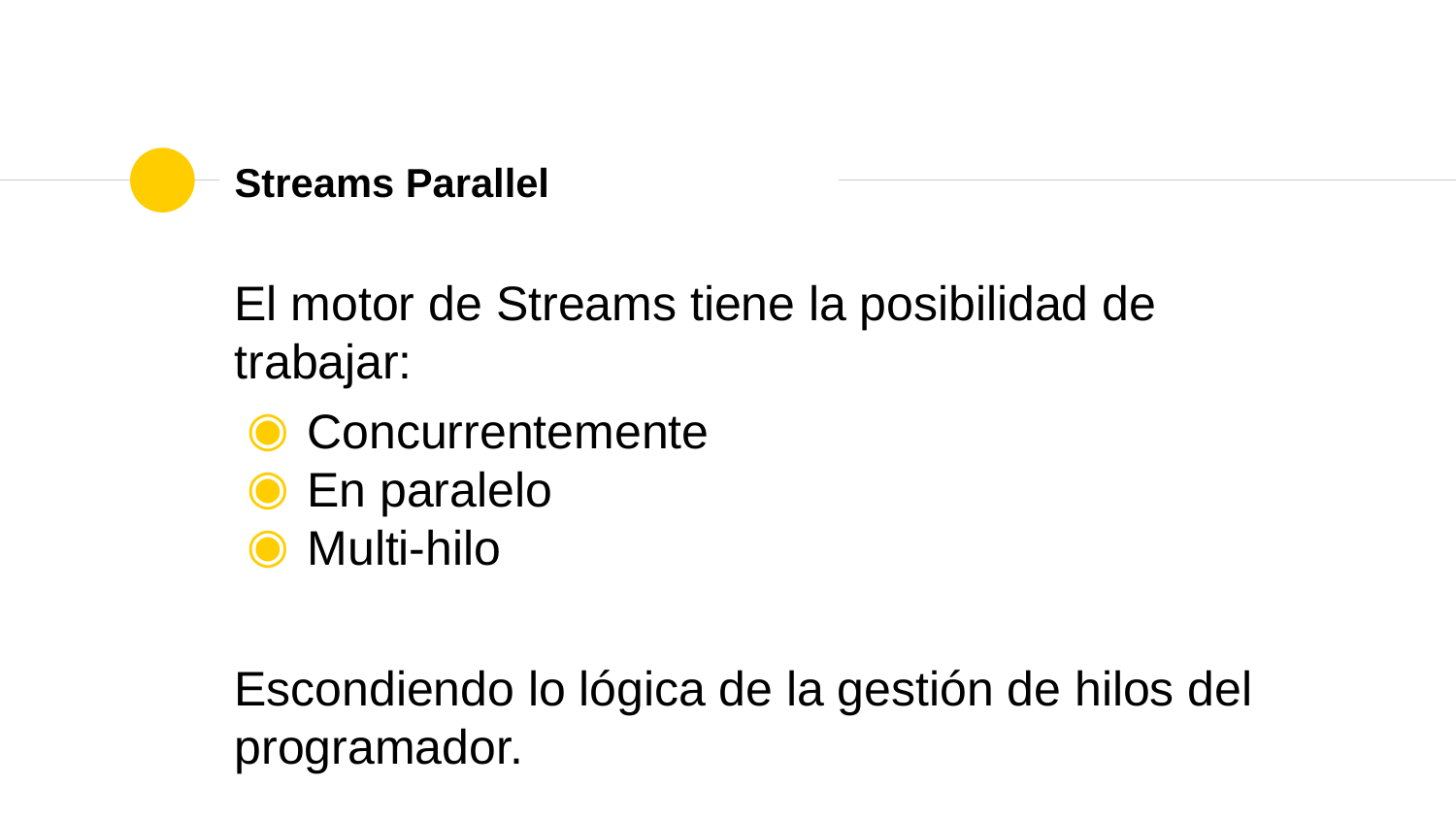

# Streams Parallel
El motor de Streams tiene la posibilidad de trabajar:
Concurrentemente
En paralelo
Multi-hilo

Escondiendo lo lógica de la gestión de hilos del programador.